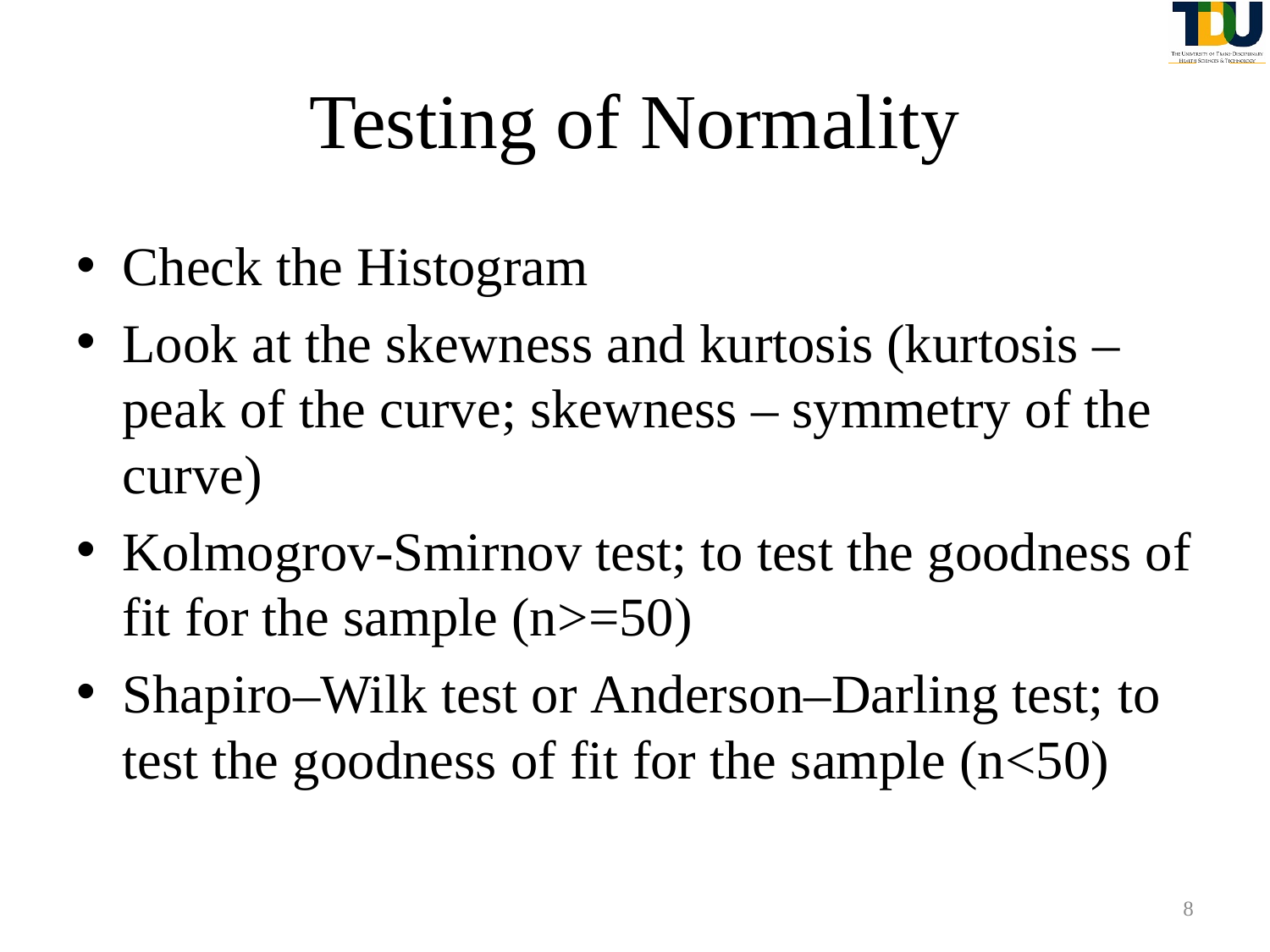

# Testing of Normality
Check the Histogram
Look at the skewness and kurtosis (kurtosis – peak of the curve; skewness – symmetry of the curve)
Kolmogrov-Smirnov test; to test the goodness of fit for the sample (n>=50)
Shapiro–Wilk test or Anderson–Darling test; to test the goodness of fit for the sample (n<50)
8